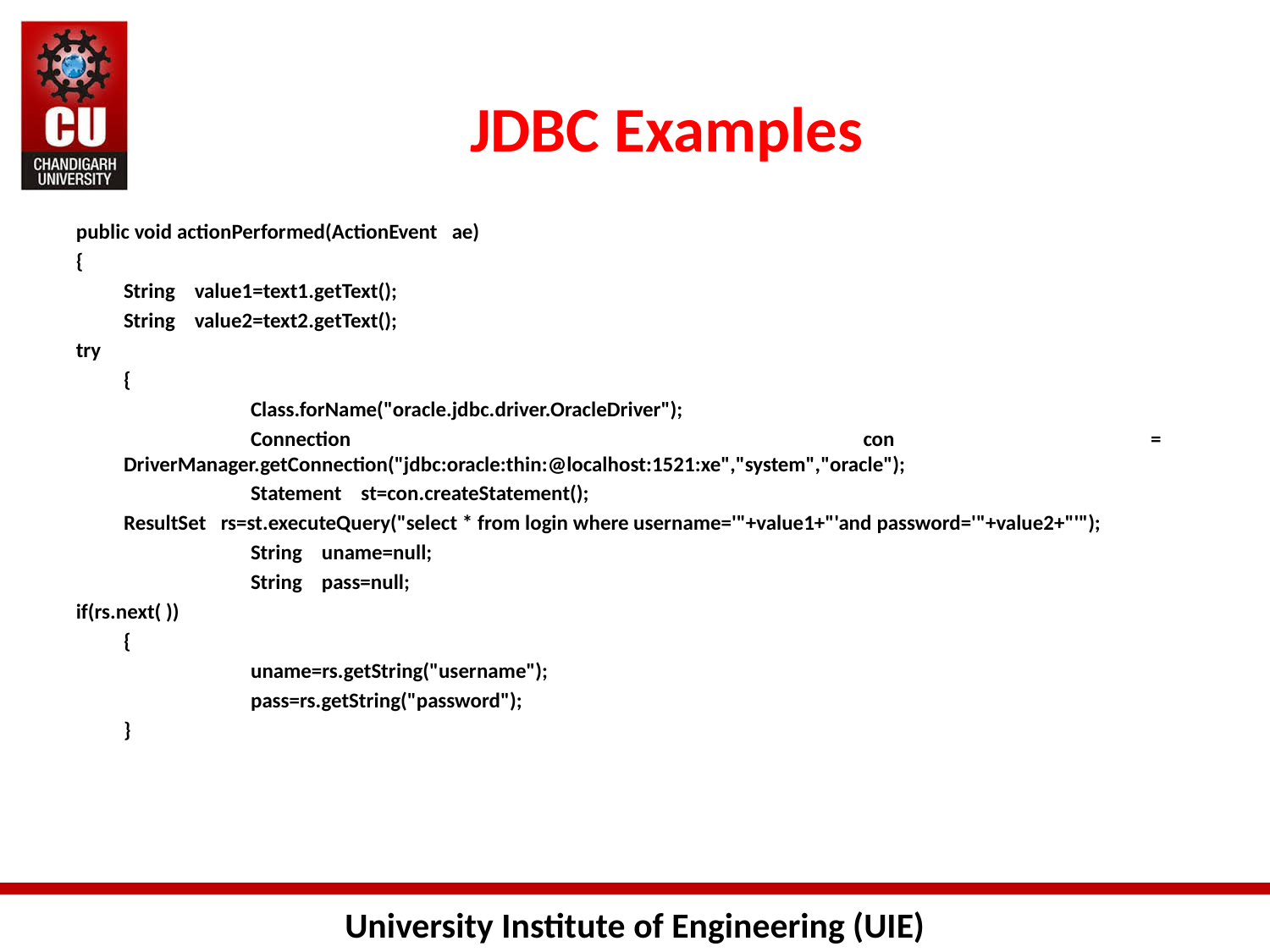

# JDBC Examples
public void actionPerformed(ActionEvent   ae)
{
	String    value1=text1.getText();
	String    value2=text2.getText();
try
	{
		Class.forName("oracle.jdbc.driver.OracleDriver");
		Connection  con = DriverManager.getConnection("jdbc:oracle:thin:@localhost:1521:xe","system","oracle");
		Statement    st=con.createStatement();
	ResultSet   rs=st.executeQuery("select * from login where username='"+value1+"'and password='"+value2+"'");
		String    uname=null;
		String    pass=null;
if(rs.next( ))
	{
		uname=rs.getString("username");
		pass=rs.getString("password");
	}